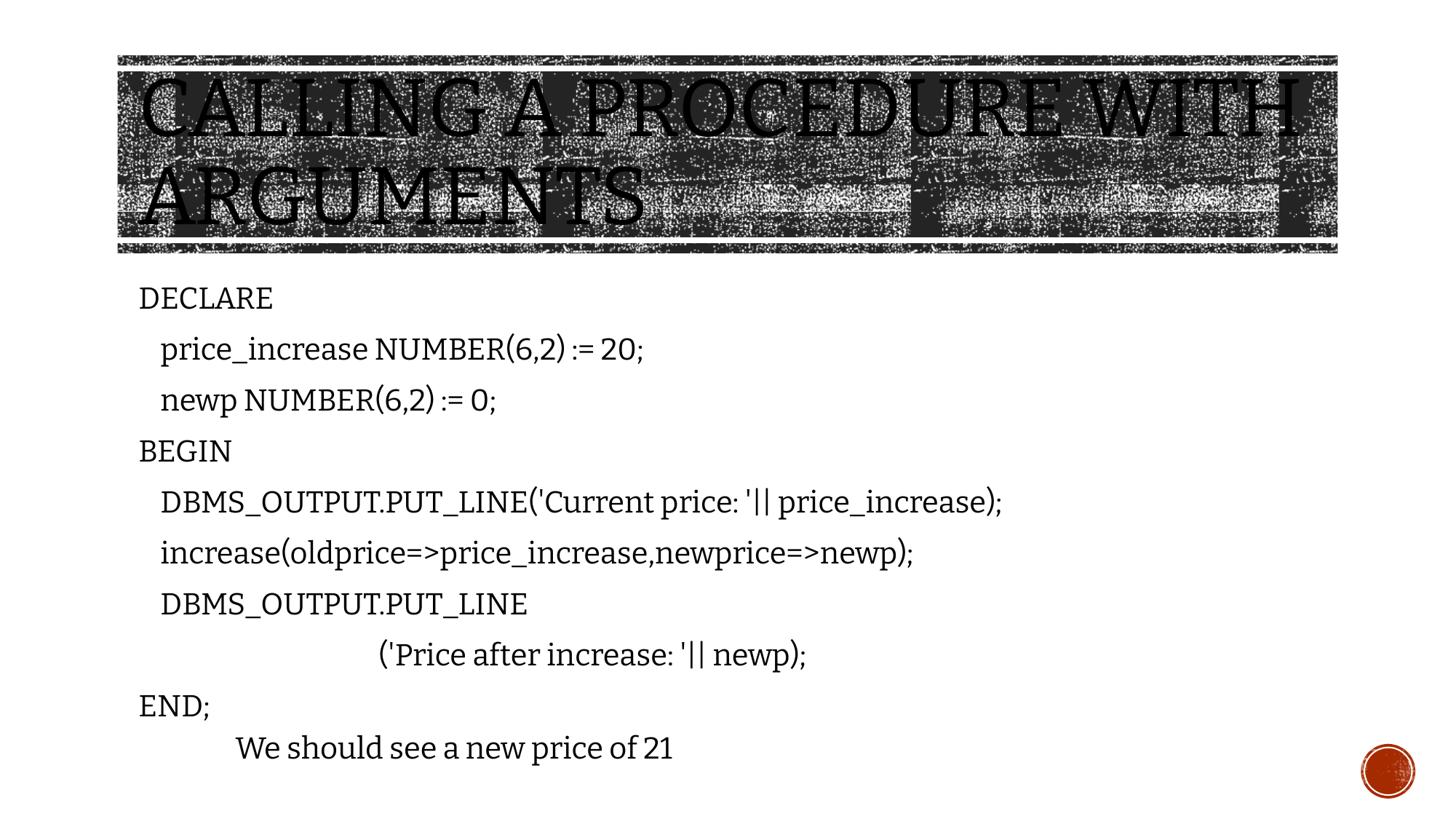

# Calling a Procedure with Arguments

DECLARE
	price_increase NUMBER(6,2) := 20;
	newp NUMBER(6,2) := 0;
BEGIN
	DBMS_OUTPUT.PUT_LINE('Current price: '|| price_increase);
	increase(oldprice=>price_increase,newprice=>newp);
	DBMS_OUTPUT.PUT_LINE
			('Price after increase: '|| newp);
END;

We should see a new price of 21